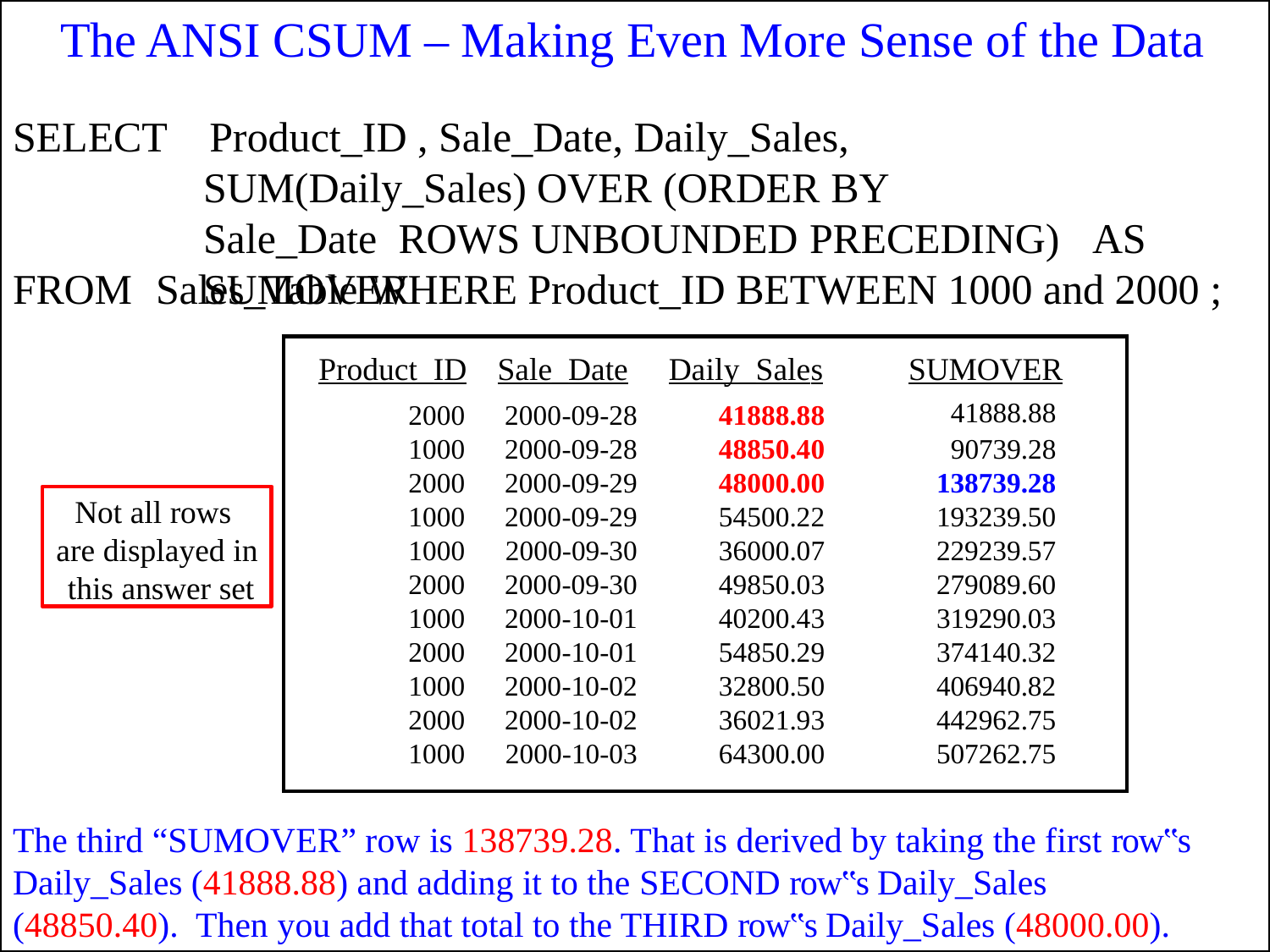

# The ANSI CSUM – Making Even More Sense of the Data
SELECT
Product_ID , Sale_Date, Daily_Sales,  SUM(Daily_Sales) OVER (ORDER BY		Sale_Date  ROWS UNBOUNDED PRECEDING)	AS SUMOVER
FROM	Sales_Table WHERE Product_ID BETWEEN 1000 and 2000 ;
| Product\_ID | Sale\_Date | Daily\_Sales | SUMOVER |
| --- | --- | --- | --- |
| 2000 | 2000-09-28 | 41888.88 | 41888.88 |
| 1000 | 2000-09-28 | 48850.40 | 90739.28 |
| 2000 | 2000-09-29 | 48000.00 | 138739.28 |
| 1000 | 2000-09-29 | 54500.22 | 193239.50 |
| 1000 | 2000-09-30 | 36000.07 | 229239.57 |
| 2000 | 2000-09-30 | 49850.03 | 279089.60 |
| 1000 | 2000-10-01 | 40200.43 | 319290.03 |
| 2000 | 2000-10-01 | 54850.29 | 374140.32 |
| 1000 | 2000-10-02 | 32800.50 | 406940.82 |
| 2000 | 2000-10-02 | 36021.93 | 442962.75 |
| 1000 | 2000-10-03 | 64300.00 | 507262.75 |
Not all rows  are displayed in  this answer set
The third “SUMOVER” row is 138739.28. That is derived by taking the first row‟s  Daily_Sales (41888.88) and adding it to the SECOND row‟s Daily_Sales (48850.40).  Then you add that total to the THIRD row‟s Daily_Sales (48000.00).